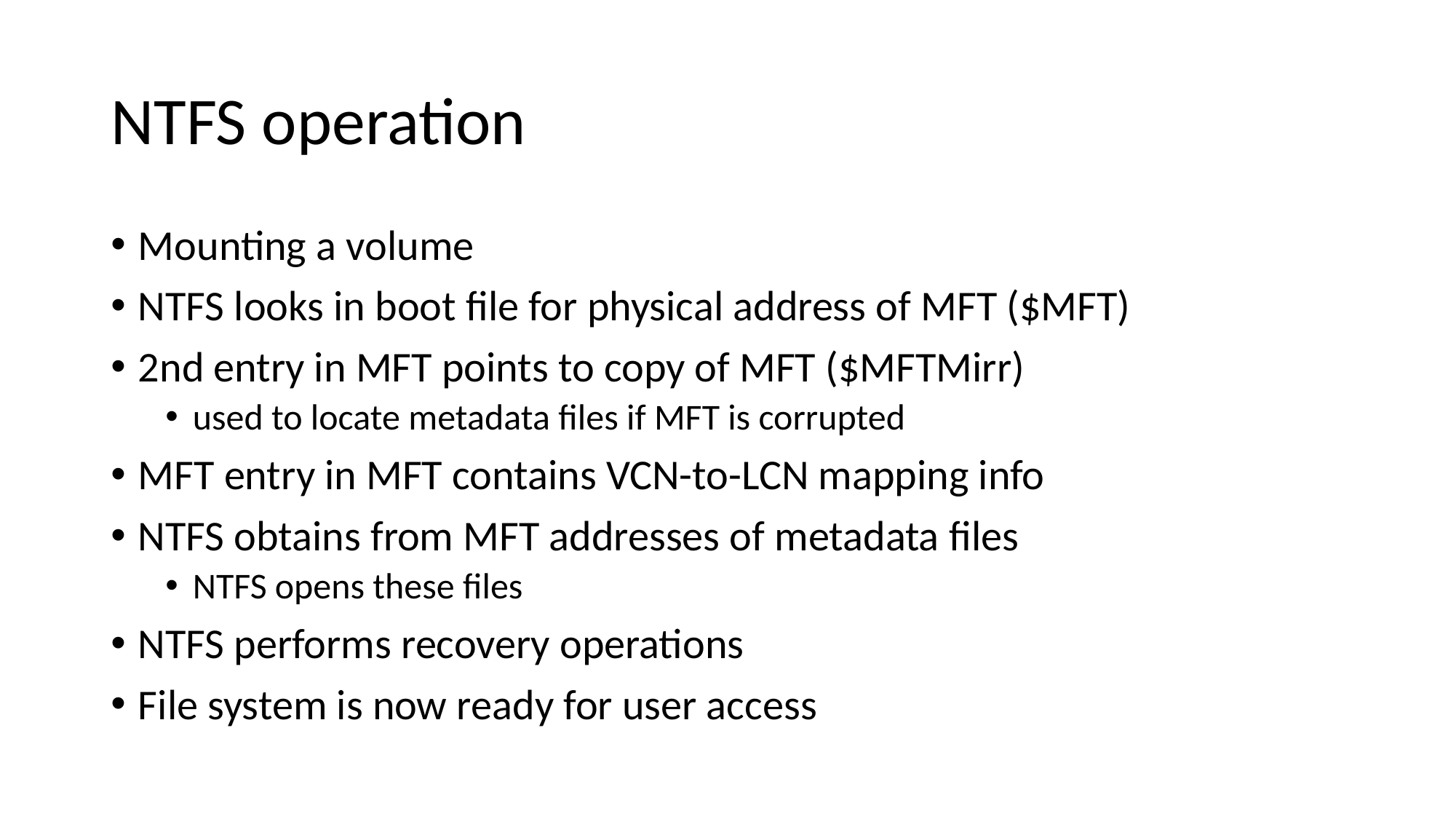

# NTFS operation
Mounting a volume
NTFS looks in boot file for physical address of MFT ($MFT)
2nd entry in MFT points to copy of MFT ($MFTMirr)
used to locate metadata files if MFT is corrupted
MFT entry in MFT contains VCN-to-LCN mapping info
NTFS obtains from MFT addresses of metadata files
NTFS opens these files
NTFS performs recovery operations
File system is now ready for user access